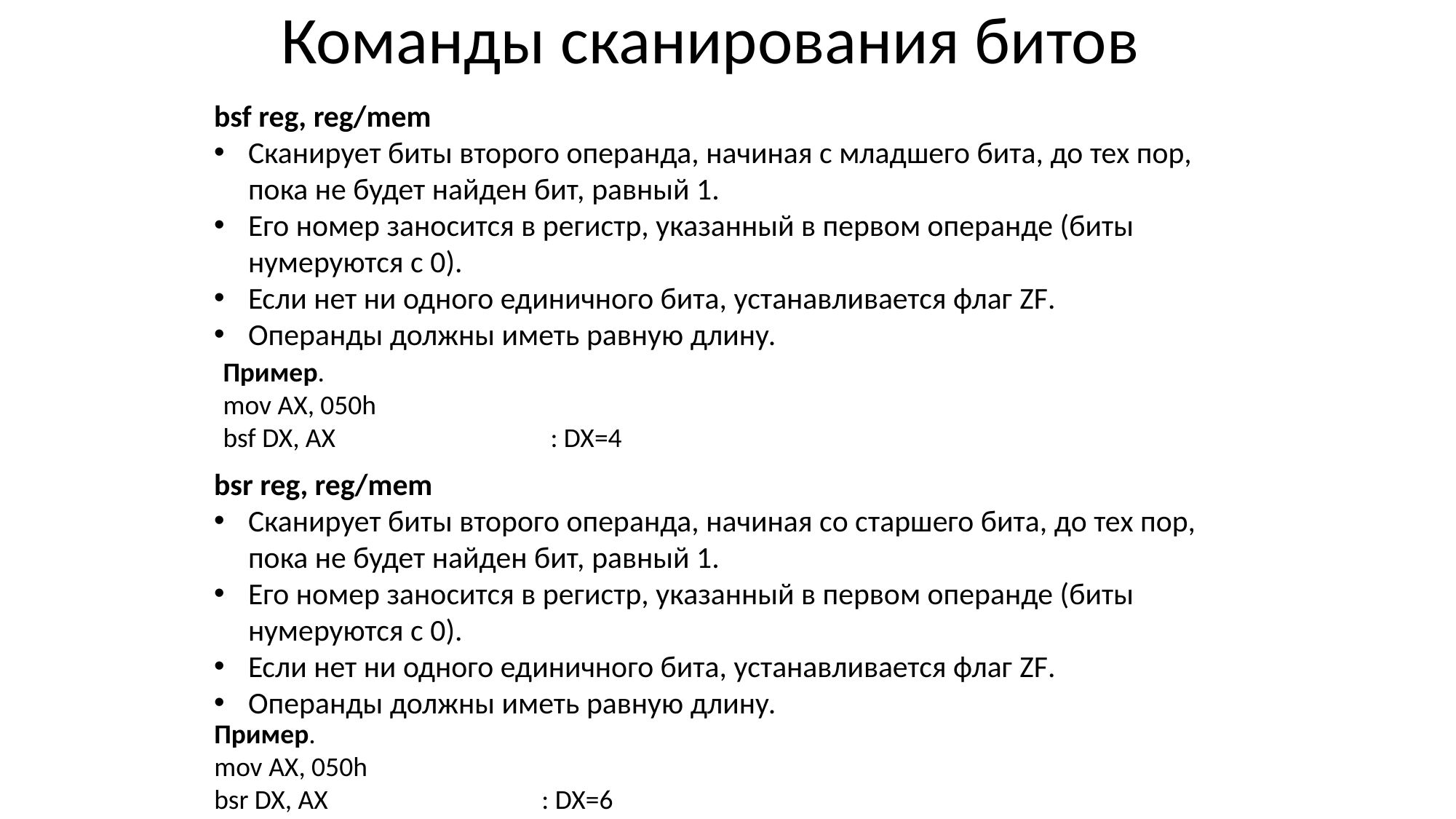

# Команды сканирования битов

bsf reg, reg/mem
Сканирует биты второго операнда, начиная с младшего бита, до тех пор, пока не будет найден бит, равный 1.
Его номер заносится в регистр, указанный в первом операнде (биты нумеруются с 0).
Если нет ни одного единичного бита, устанавливается флаг ZF.
Операнды должны иметь равную длину.
Пример.
mov AX, 050h
bsf DX, AX		: DX=4
bsr reg, reg/mem
Сканирует биты второго операнда, начиная со старшего бита, до тех пор, пока не будет найден бит, равный 1.
Его номер заносится в регистр, указанный в первом операнде (биты нумеруются с 0).
Если нет ни одного единичного бита, устанавливается флаг ZF.
Операнды должны иметь равную длину.
Пример.
mov AX, 050h
bsr DX, AX		: DX=6